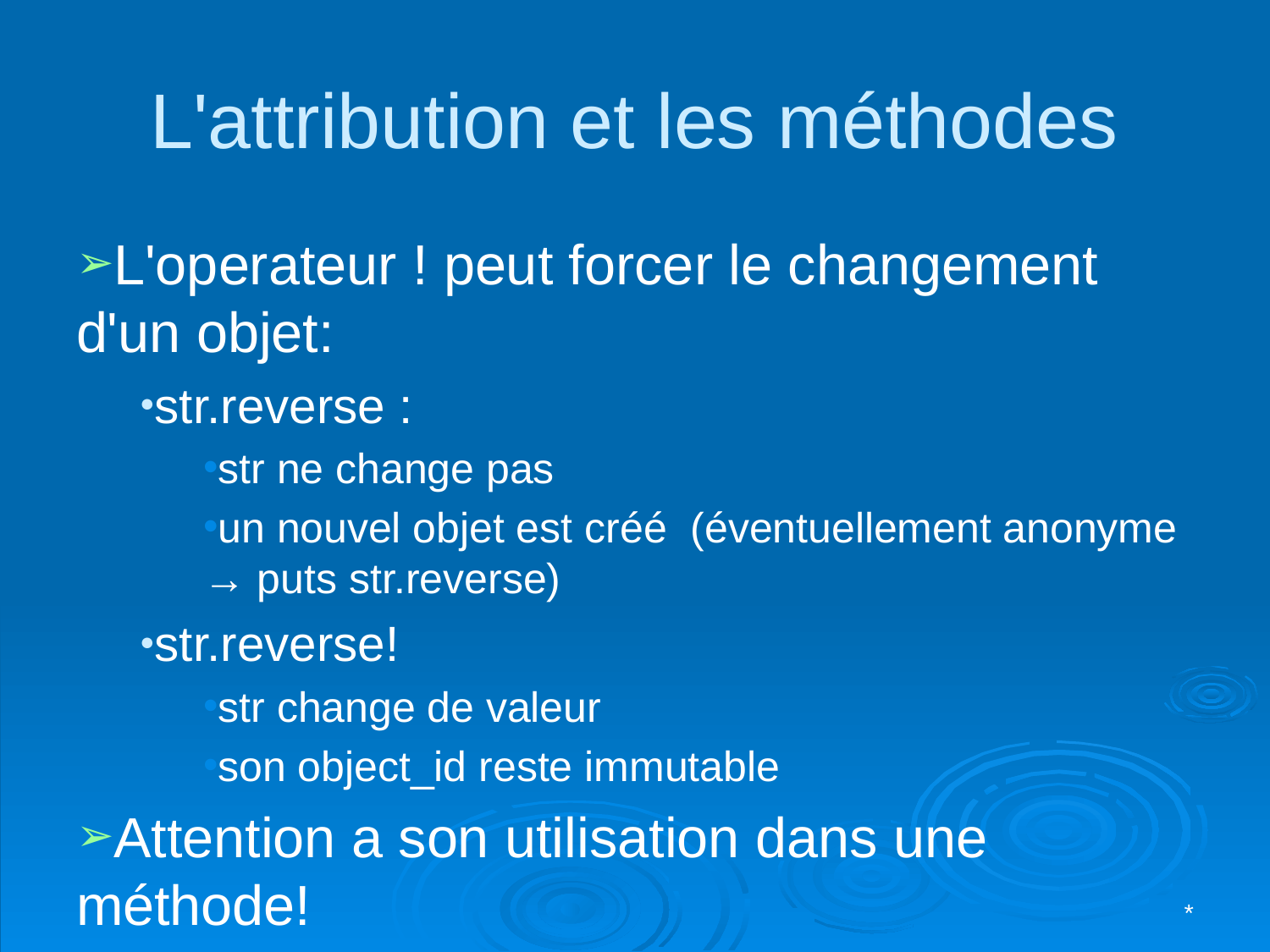

# L'attribution et les méthodes
L'operateur ! peut forcer le changement d'un objet:
str.reverse :
str ne change pas
un nouvel objet est créé  (éventuellement anonyme → puts str.reverse)
str.reverse!
str change de valeur
son object_id reste immutable
Attention a son utilisation dans une méthode!
*